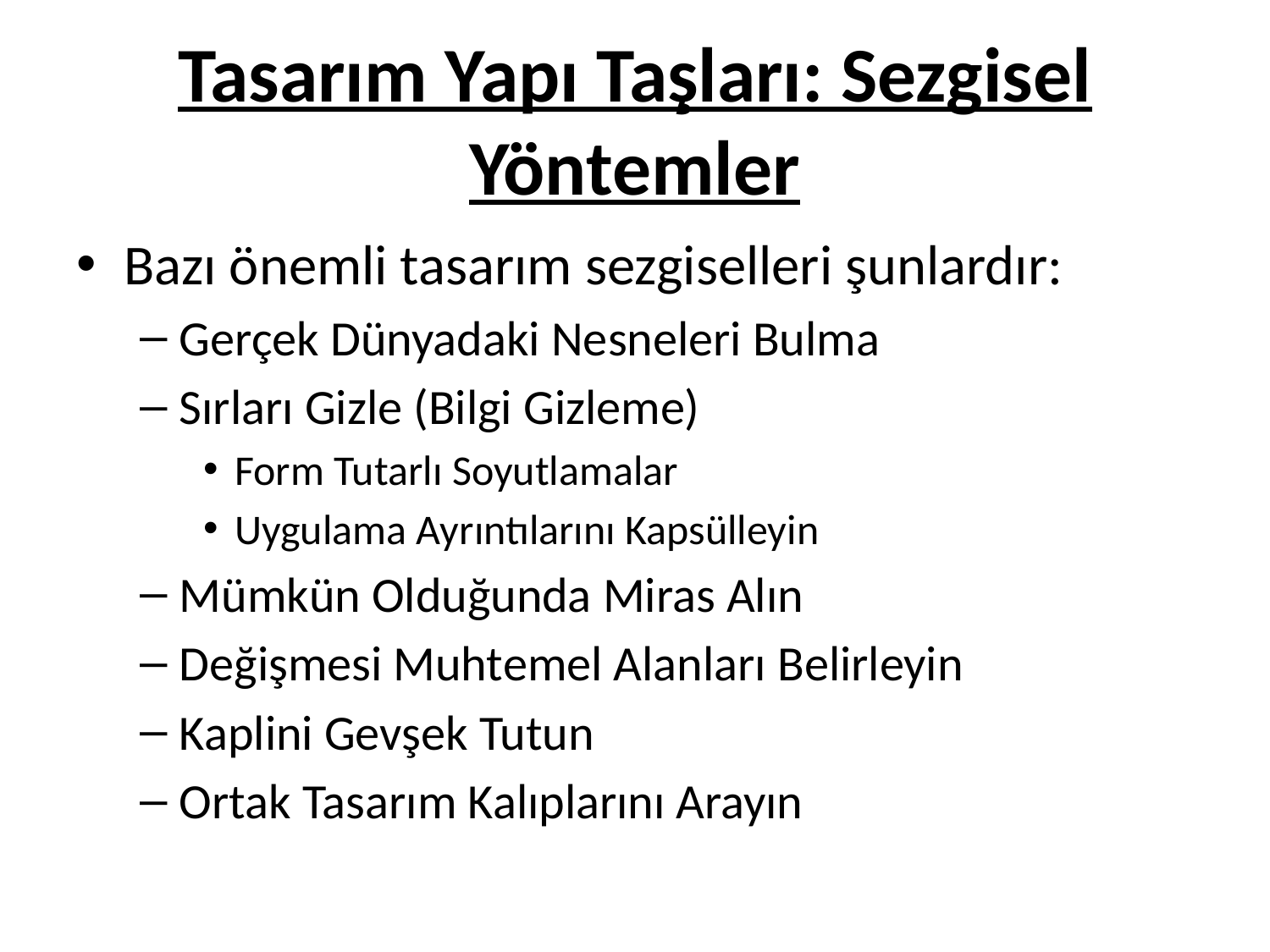

# Tasarım Yapı Taşları: Sezgisel Yöntemler
Bazı önemli tasarım sezgiselleri şunlardır:
Gerçek Dünyadaki Nesneleri Bulma
Sırları Gizle (Bilgi Gizleme)
Form Tutarlı Soyutlamalar
Uygulama Ayrıntılarını Kapsülleyin
Mümkün Olduğunda Miras Alın
Değişmesi Muhtemel Alanları Belirleyin
Kaplini Gevşek Tutun
Ortak Tasarım Kalıplarını Arayın